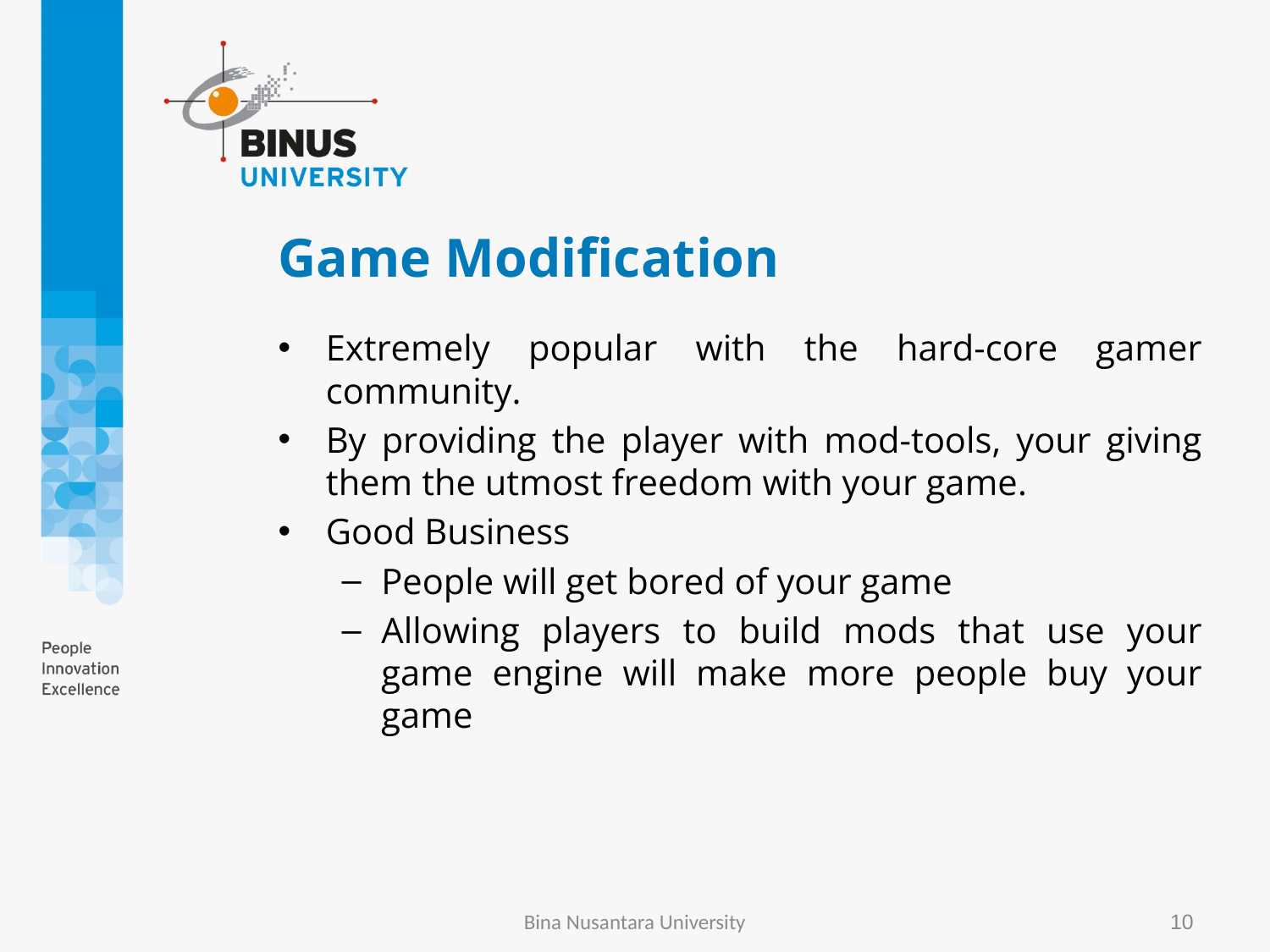

# Game Modification
Extremely popular with the hard-core gamer community.
By providing the player with mod-tools, your giving them the utmost freedom with your game.
Good Business
People will get bored of your game
Allowing players to build mods that use your game engine will make more people buy your game
Bina Nusantara University
10